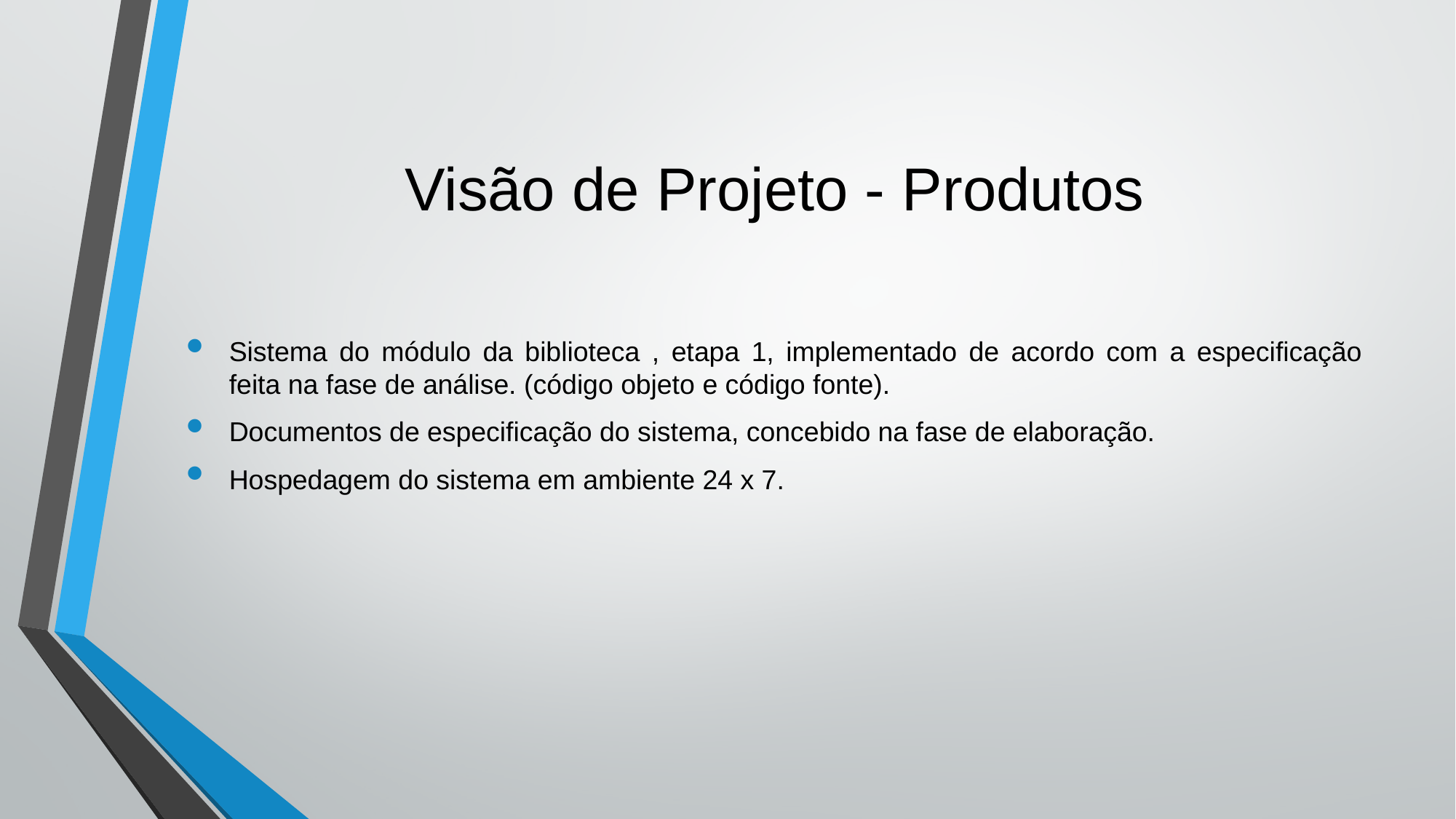

# Visão de Projeto - Produtos
Sistema do módulo da biblioteca , etapa 1, implementado de acordo com a especificação feita na fase de análise. (código objeto e código fonte).
Documentos de especificação do sistema, concebido na fase de elaboração.
Hospedagem do sistema em ambiente 24 x 7.